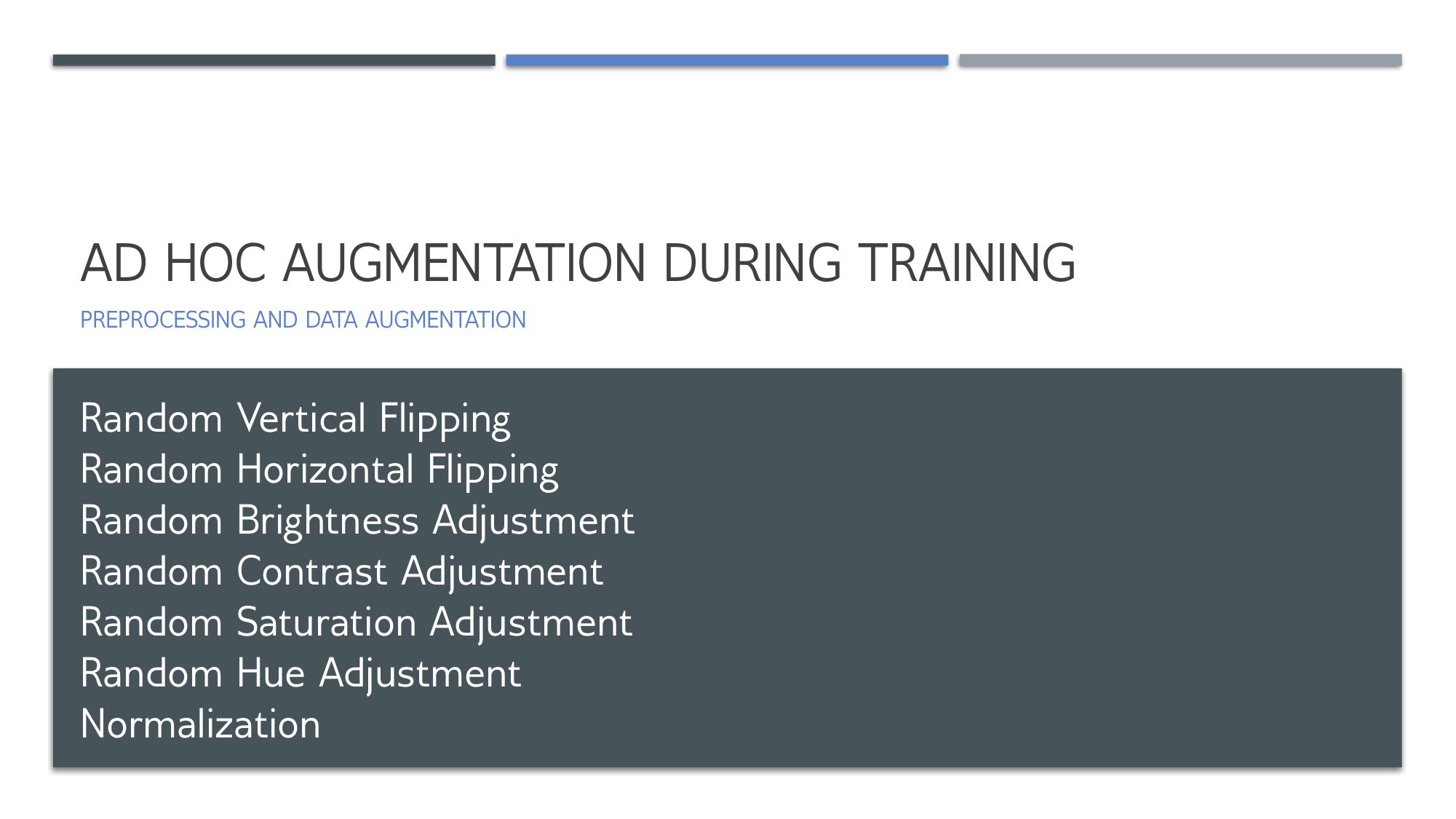

# Ad hoc Augmentation During Training
Preprocessing and Data Augmentation
Random Vertical Flipping
Random Horizontal Flipping
Random Brightness Adjustment
Random Contrast Adjustment
Random Saturation Adjustment
Random Hue Adjustment
Normalization